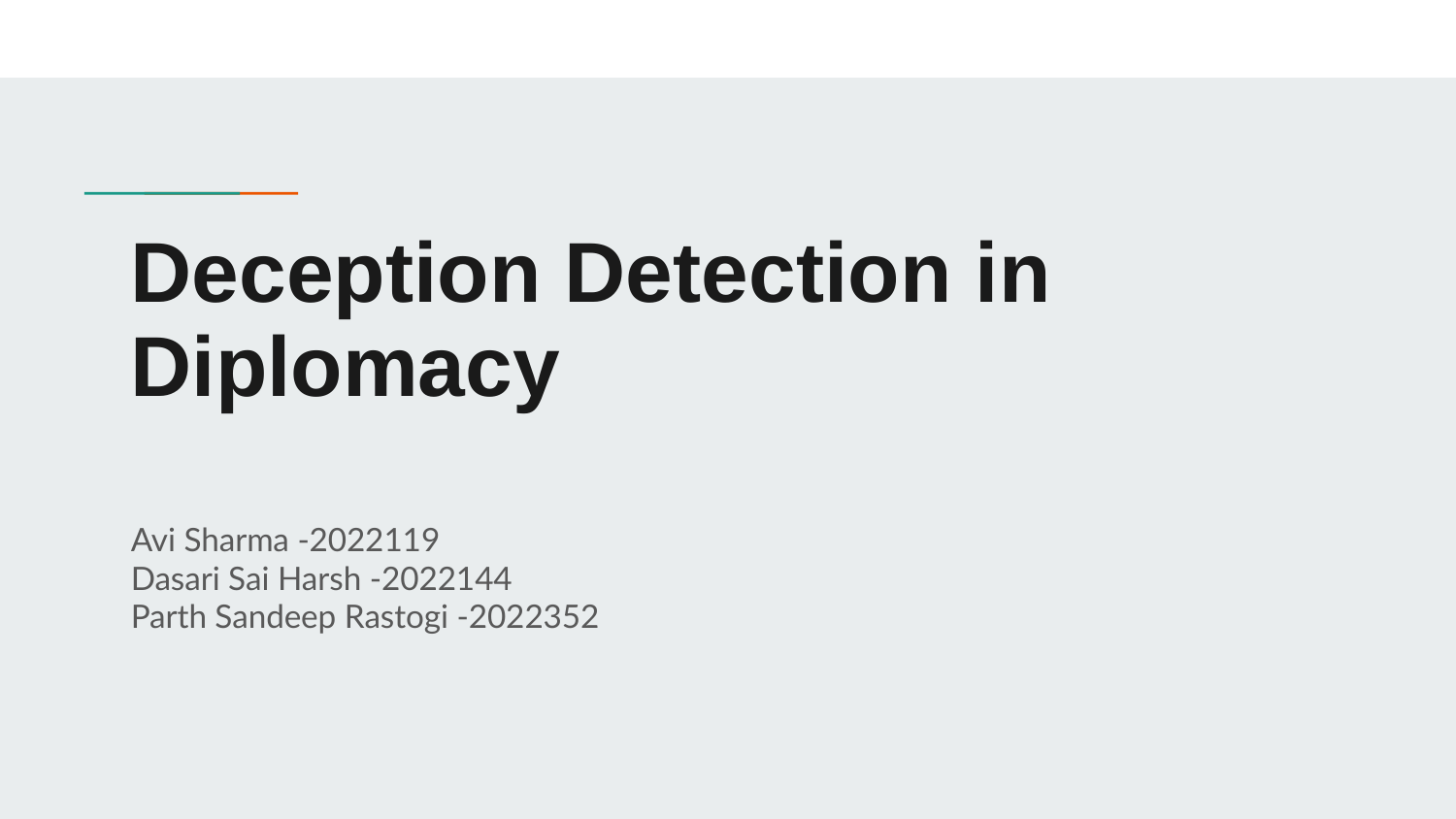

# Deception Detection in Diplomacy
Avi Sharma -2022119
Dasari Sai Harsh -2022144
Parth Sandeep Rastogi -2022352